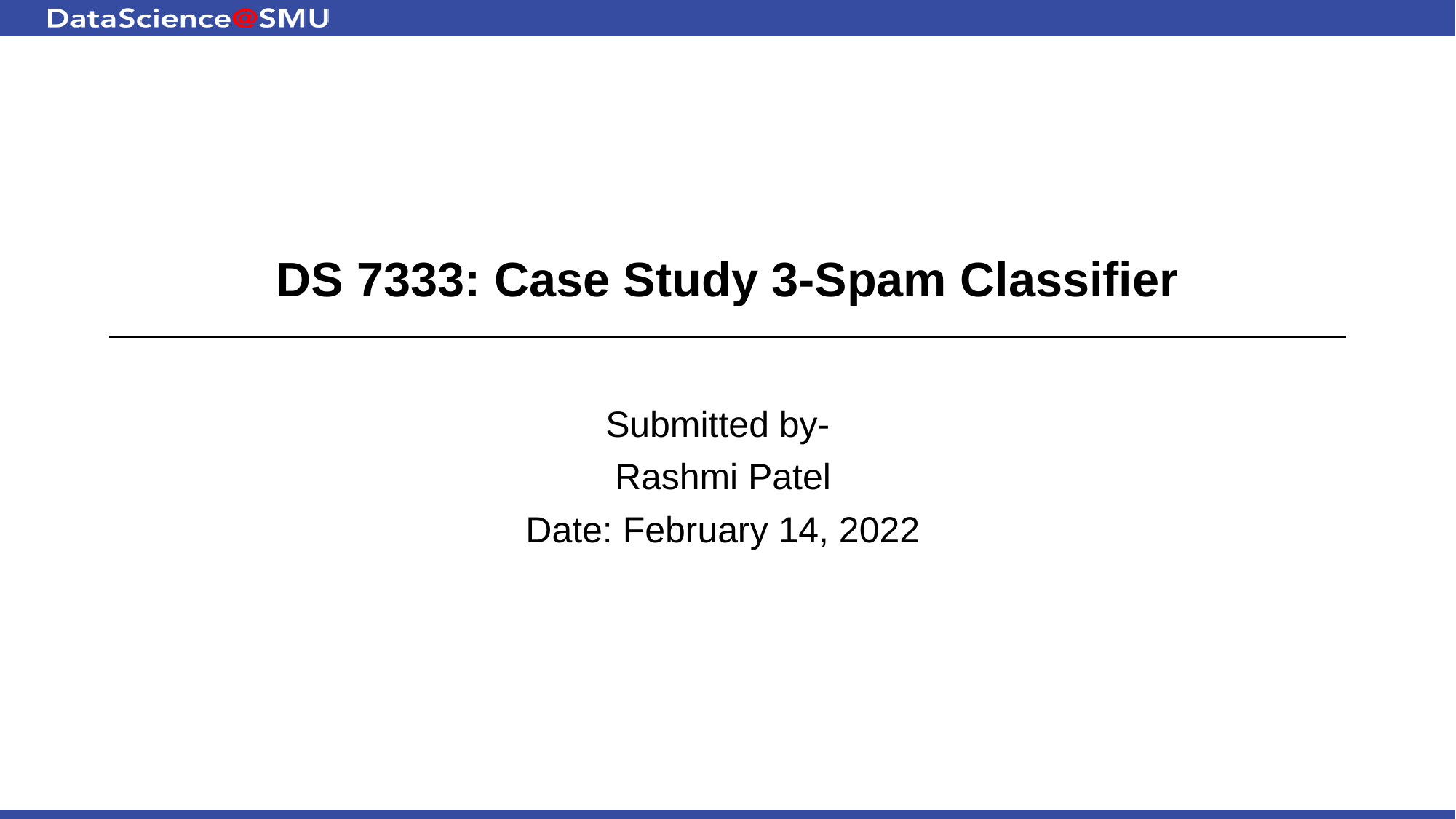

# DS 7333: Case Study 3-Spam Classifier
Submitted by-
Rashmi Patel
Date: February 14, 2022